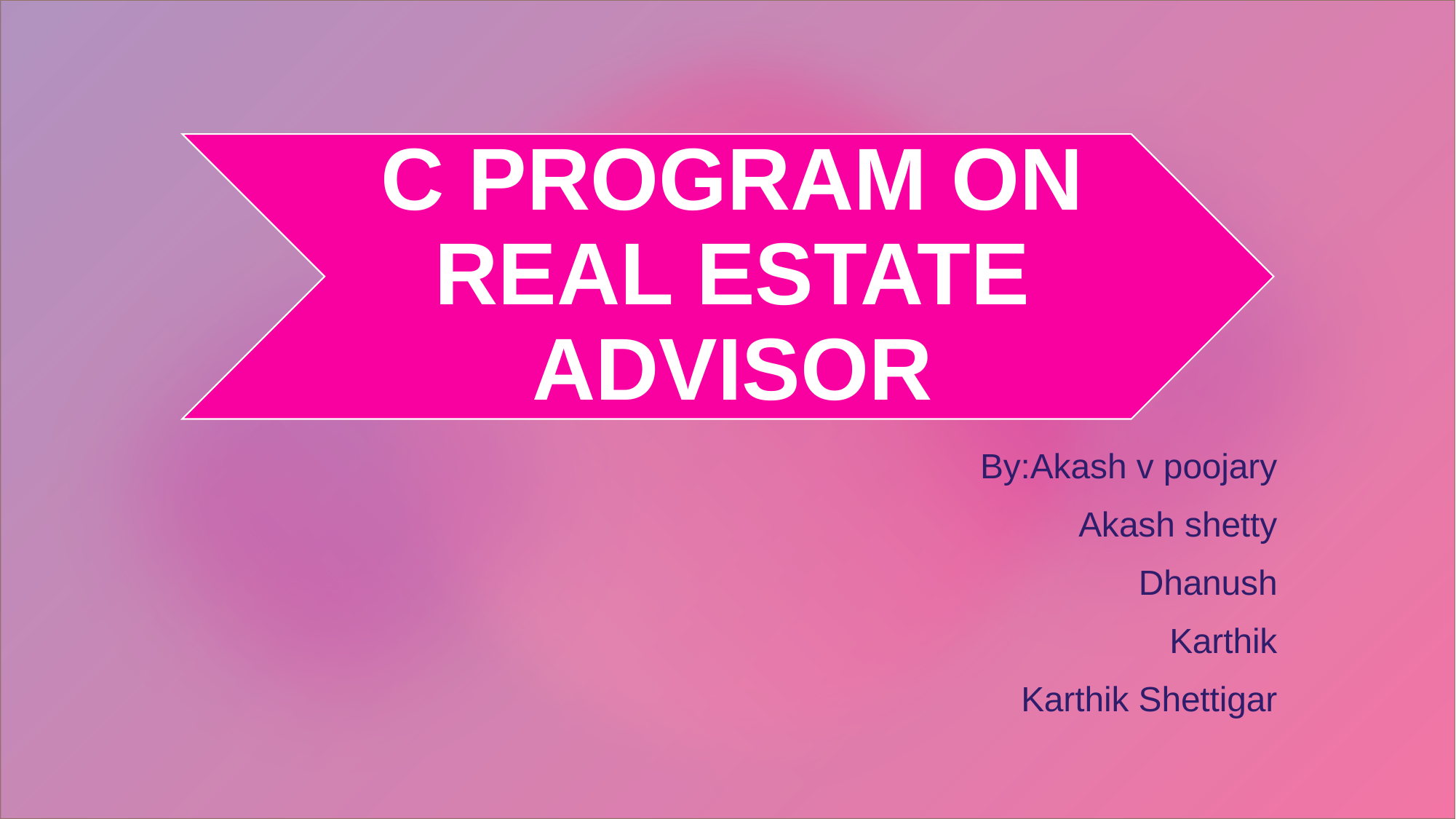

C PROGRAM ON REAL ESTATE ADVISOR
By:Akash v poojary
Akash shetty
Dhanush
Karthik
Karthik Shettigar